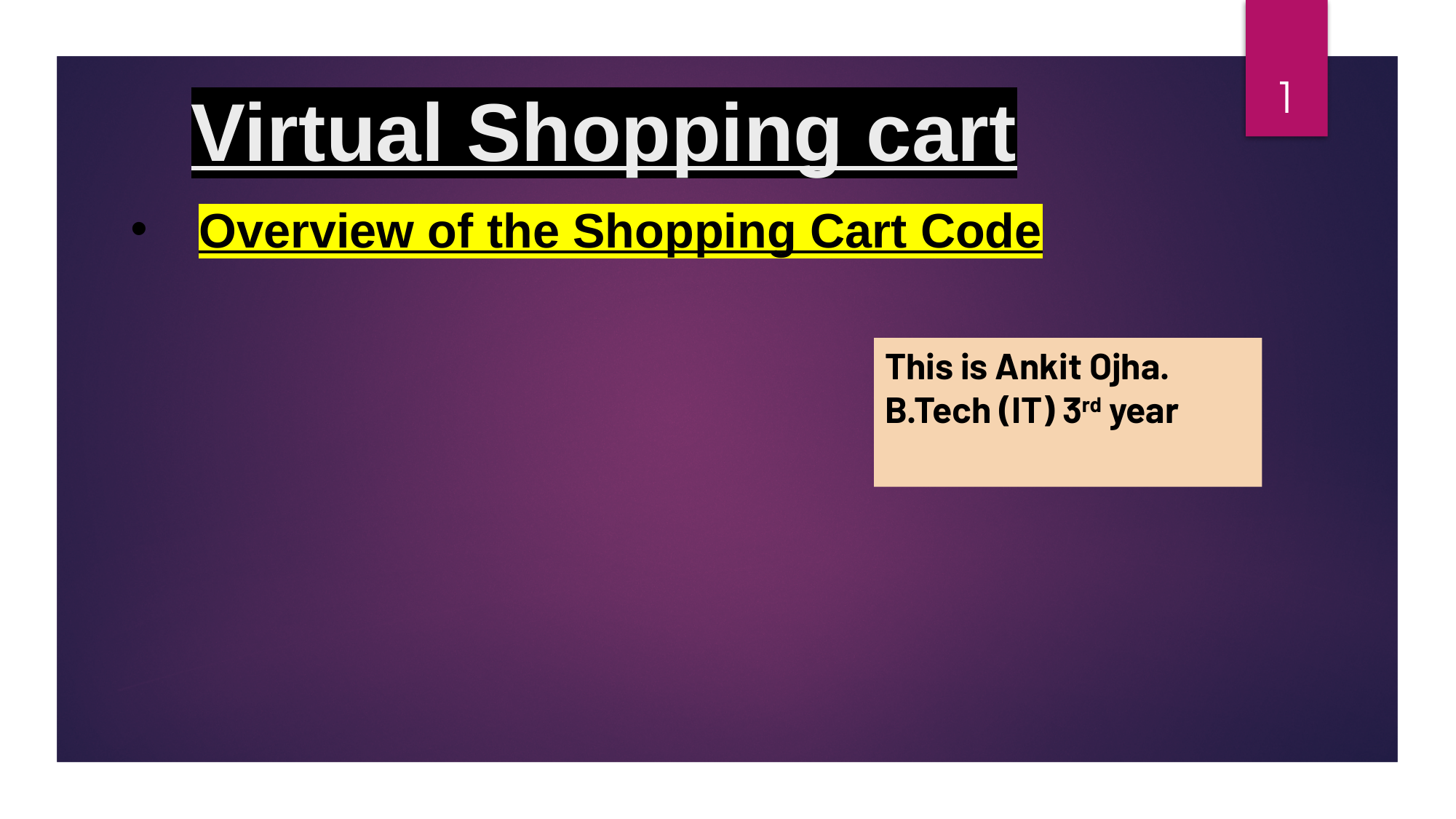

1
# Virtual Shopping cart
Overview of the Shopping Cart Code
This is Ankit Ojha.
B.Tech (IT) 3rd year